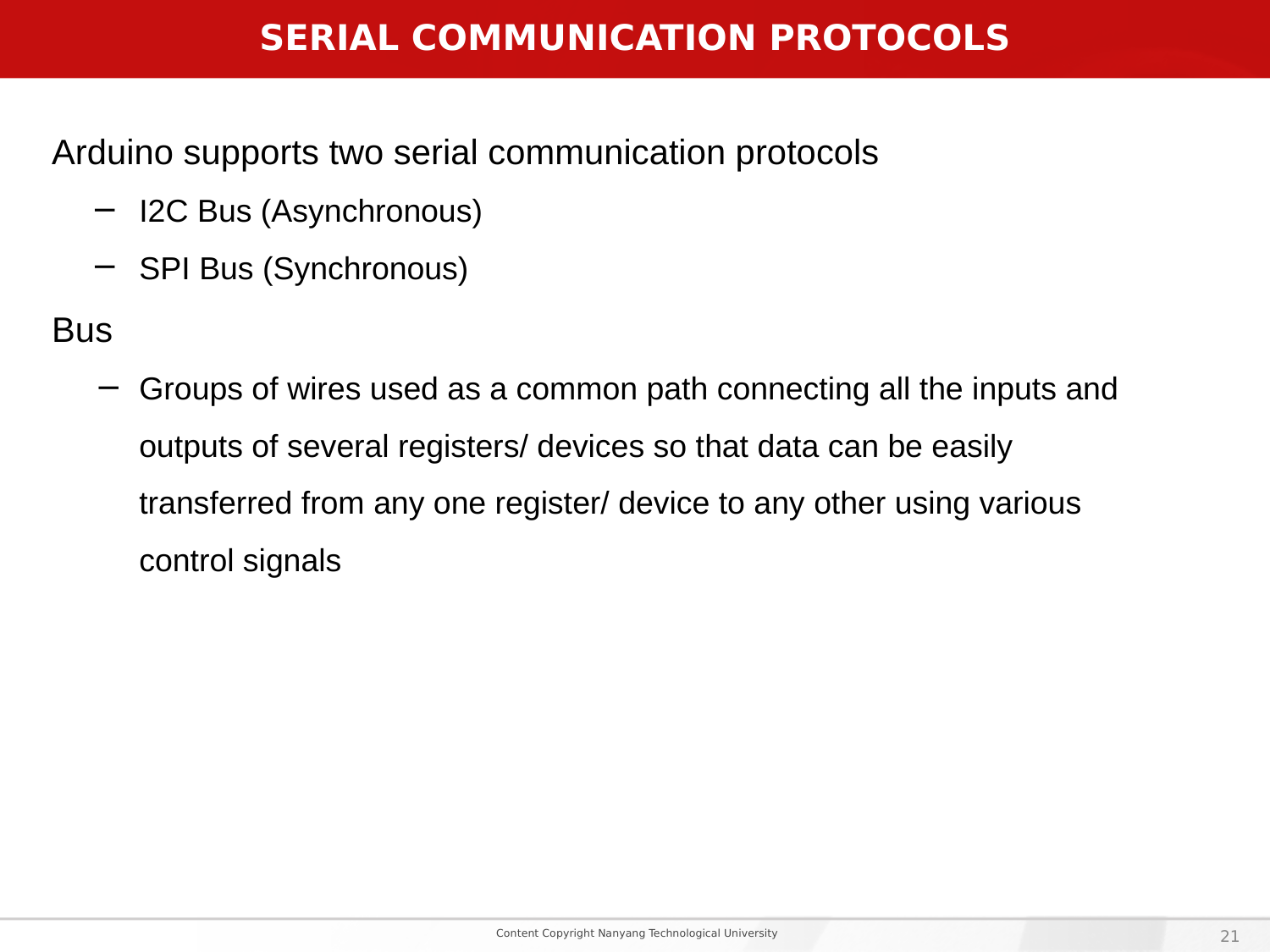

# Serial Communication Protocols
Arduino supports two serial communication protocols
I2C Bus (Asynchronous)
SPI Bus (Synchronous)
Bus
Groups of wires used as a common path connecting all the inputs and outputs of several registers/ devices so that data can be easily transferred from any one register/ device to any other using various control signals